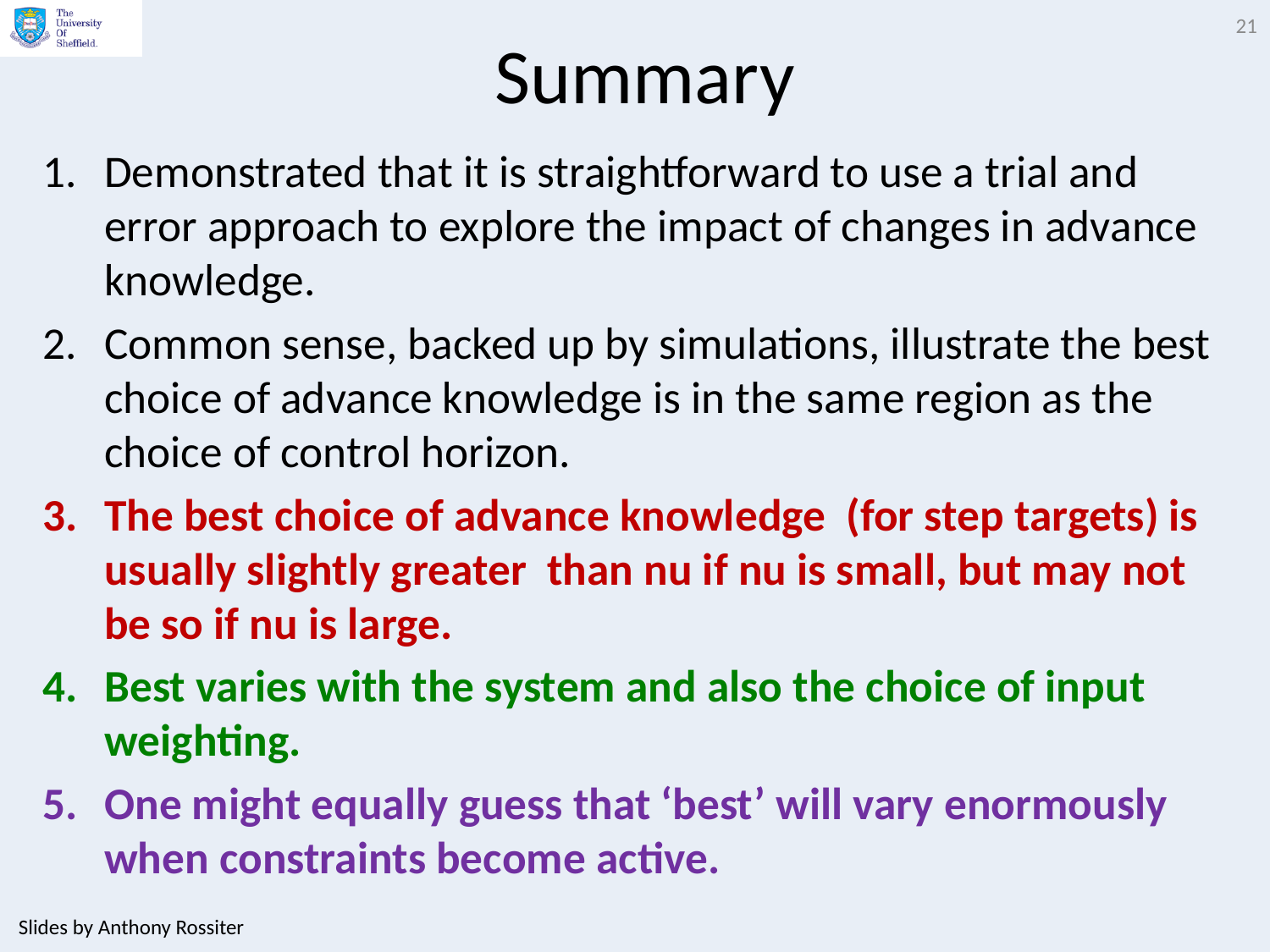

21
# Summary
Demonstrated that it is straightforward to use a trial and error approach to explore the impact of changes in advance knowledge.
Common sense, backed up by simulations, illustrate the best choice of advance knowledge is in the same region as the choice of control horizon.
The best choice of advance knowledge  (for step targets) is usually slightly greater  than nu if nu is small, but may not be so if nu is large.
Best varies with the system and also the choice of input weighting.
One might equally guess that ‘best’ will vary enormously when constraints become active.
Slides by Anthony Rossiter